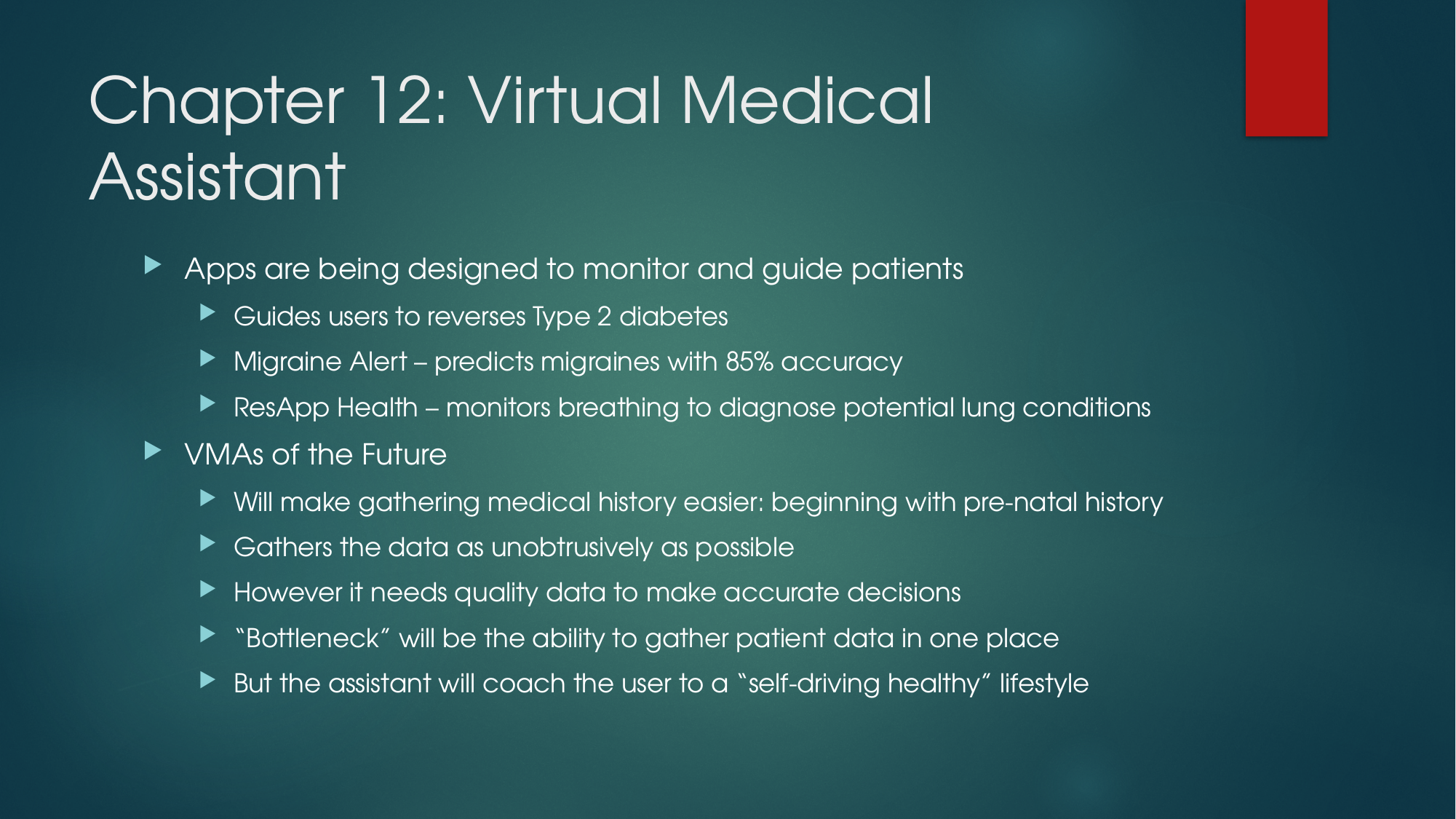

# Chapter 12: Virtual Medical Assistant
Apps are being designed to monitor and guide patients
Guides users to reverses Type 2 diabetes
Migraine Alert – predicts migraines with 85% accuracy
ResApp Health – monitors breathing to diagnose potential lung conditions
VMAs of the Future
Will make gathering medical history easier: beginning with pre-natal history
Gathers the data as unobtrusively as possible
However it needs quality data to make accurate decisions
“Bottleneck” will be the ability to gather patient data in one place
But the assistant will coach the user to a “self-driving healthy” lifestyle